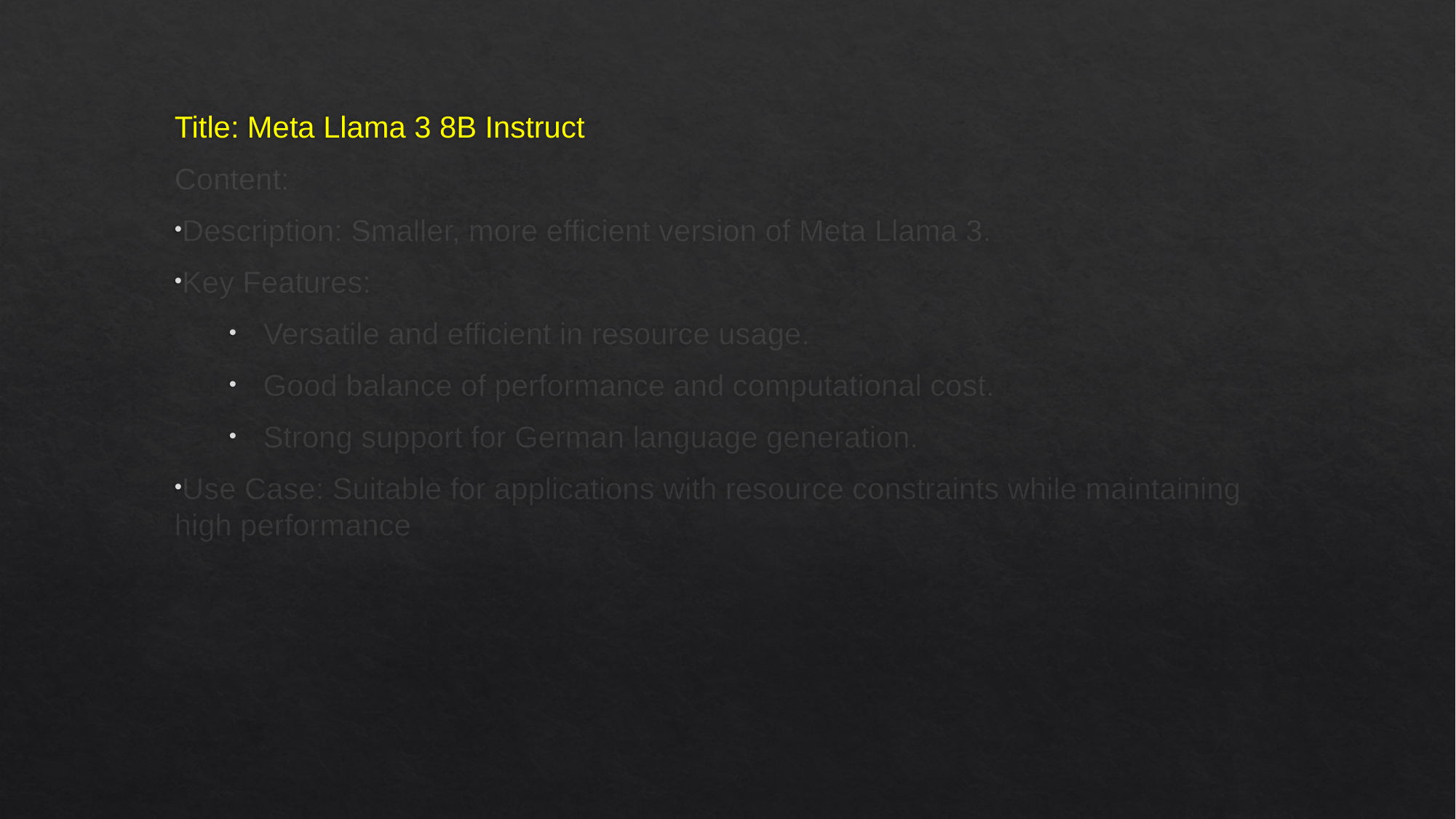

#
Title: Meta Llama 3 8B Instruct
Content:
Description: Smaller, more efficient version of Meta Llama 3.
Key Features:
Versatile and efficient in resource usage.
Good balance of performance and computational cost.
Strong support for German language generation.
Use Case: Suitable for applications with resource constraints while maintaining high performance